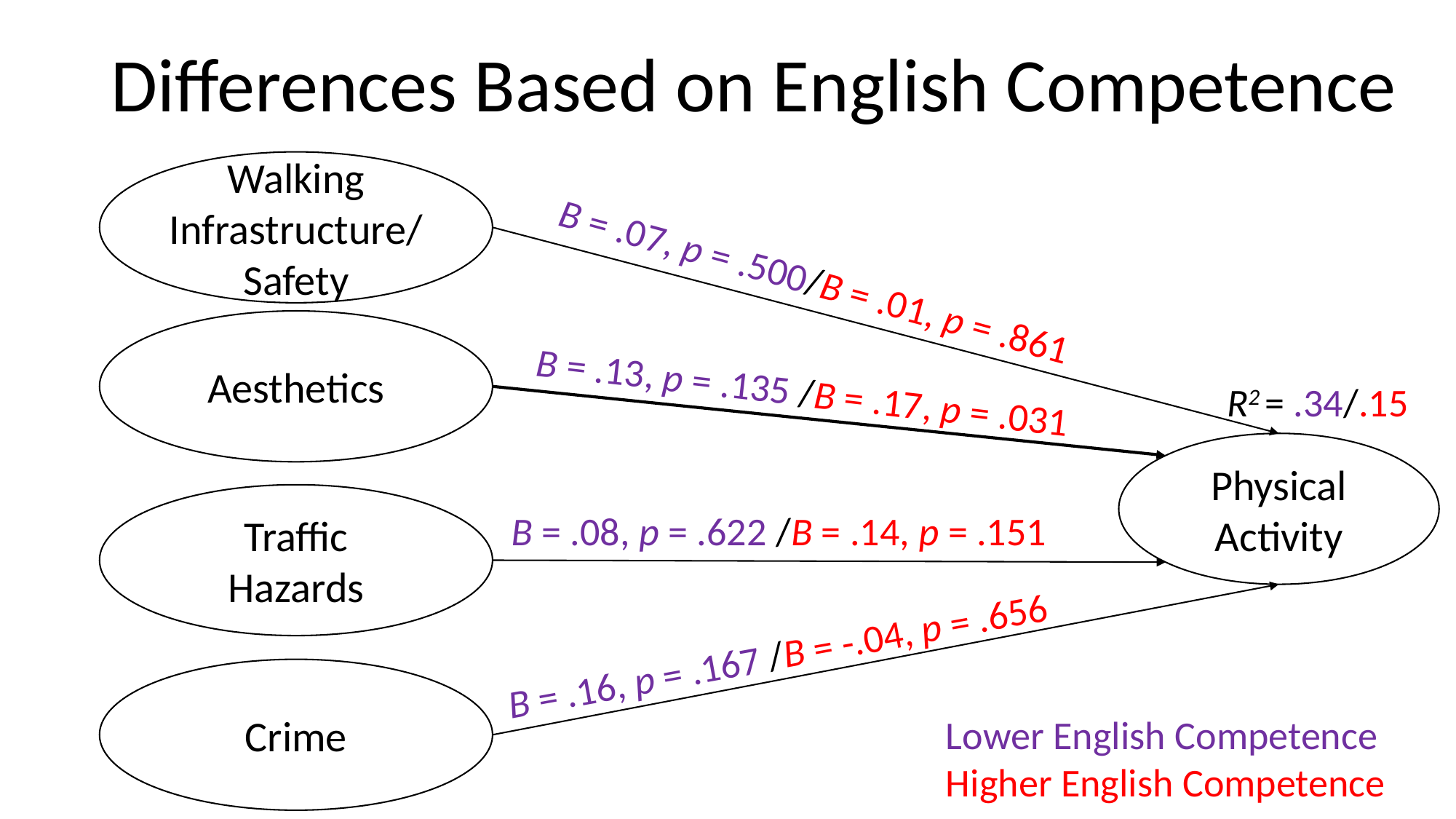

# Differences Based on English Competence
Walking Infrastructure/Safety
Β = .07, p = .500/Β = .01, p = .861
Aesthetics
Β = .13, p = .135 /Β = .17, p = .031
R2 = .34/.15
Physical
Activity
Traffic
Hazards
Β = .08, p = .622 /Β = .14, p = .151
Β = .16, p = .167 /Β = -.04, p = .656
Crime
Lower English Competence
Higher English Competence